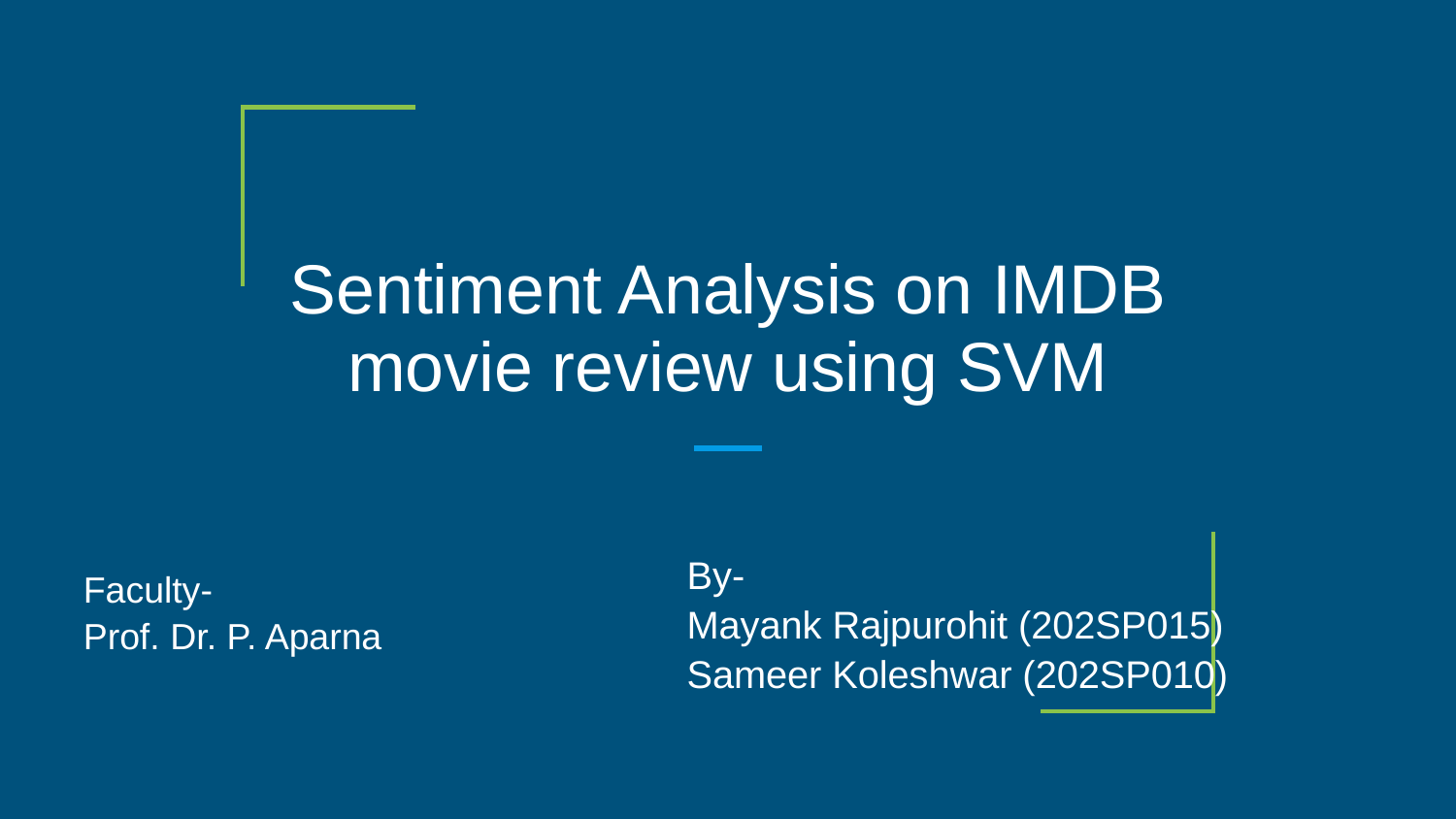

# Sentiment Analysis on IMDB movie review using SVM
By-
Mayank Rajpurohit (202SP015)
Sameer Koleshwar (202SP010)

Faculty-
Prof. Dr. P. Aparna